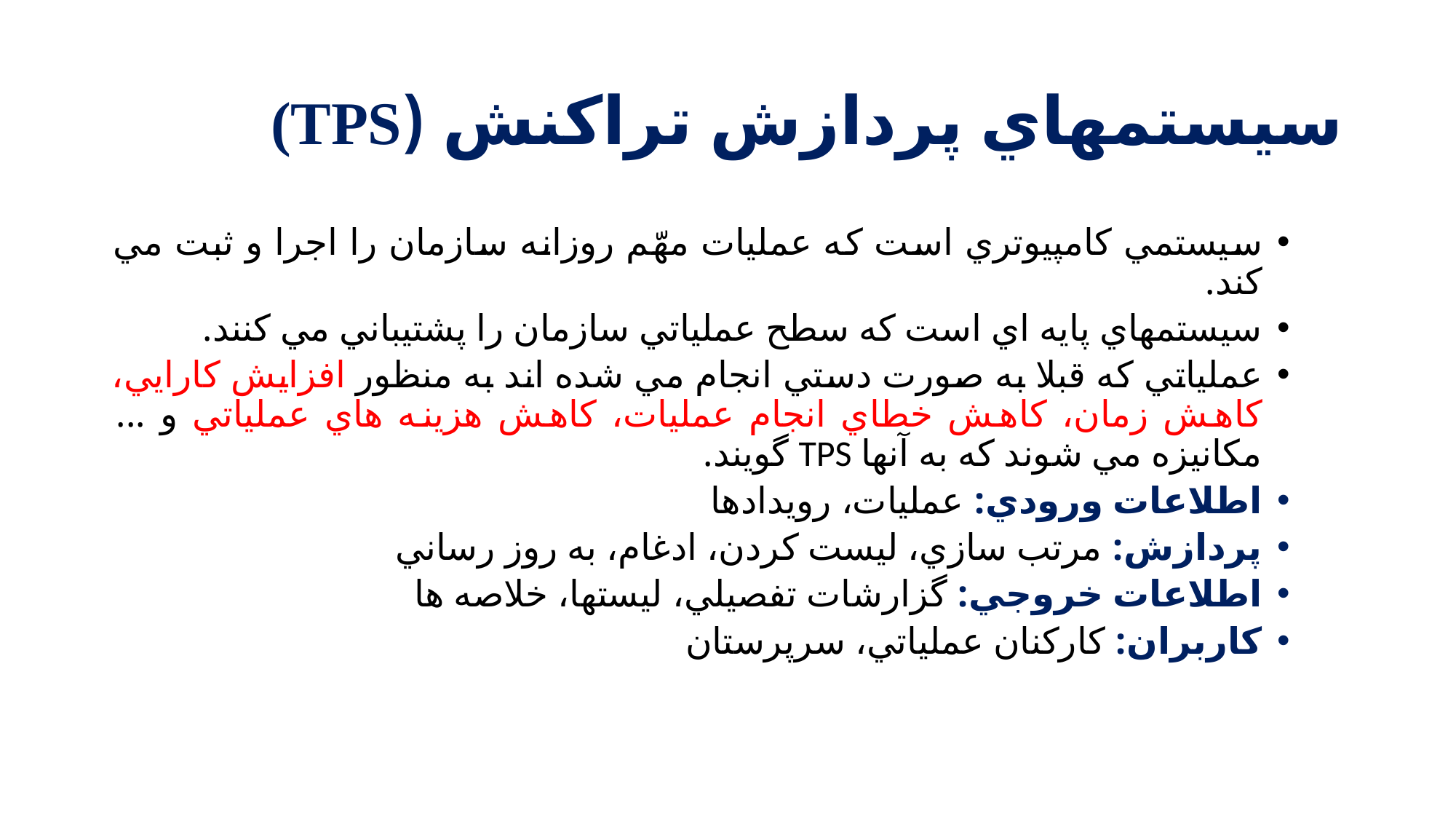

# سيستمهاي پردازش تراکنش (TPS)
سيستمي کامپيوتري است که عمليات مهّم روزانه سازمان را اجرا و ثبت مي کند.
سيستمهاي پايه اي است که سطح عملياتي سازمان را پشتيباني مي کنند.
عملياتي كه قبلا به صورت دستي انجام مي شده اند به منظور افزايش كارايي، كاهش زمان، كاهش خطاي انجام عمليات، كاهش هزينه هاي عملياتي و ... مكانيزه مي شوند كه به آنها TPS گويند.
اطلاعات ورودي: عمليات، رويدادها
پردازش: مرتب سازي، ليست کردن، ادغام، به روز رساني
اطلاعات خروجي: گزارشات تفصيلي، ليستها، خلاصه ها
کاربران: کارکنان عملياتي، سرپرستان